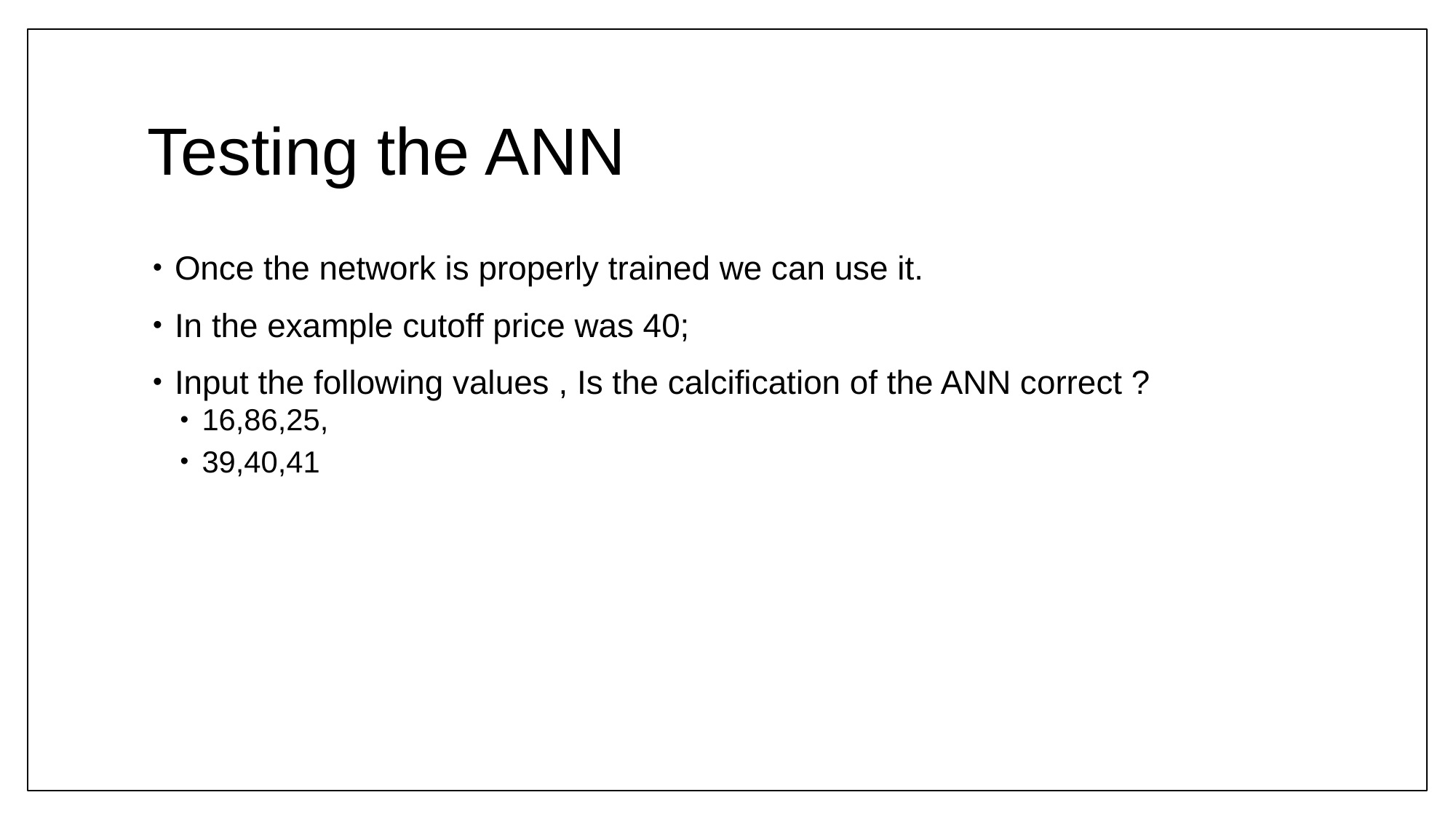

# Testing the ANN
Once the network is properly trained we can use it.
In the example cutoff price was 40;
Input the following values , Is the calcification of the ANN correct ?
16,86,25,
39,40,41